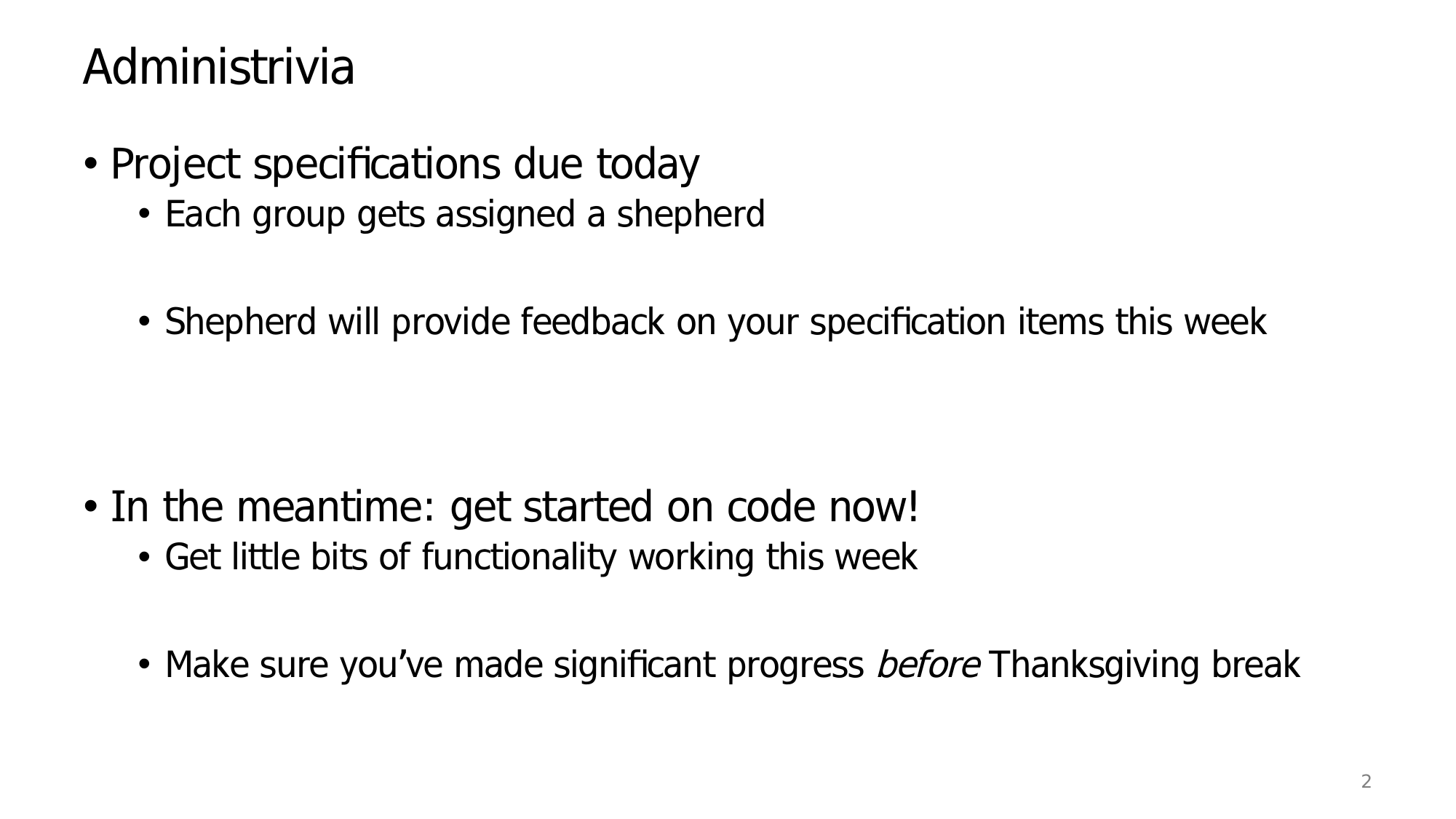

# Administrivia
Project specifications due today
Each group gets assigned a shepherd

Shepherd will provide feedback on your specification items this week

In the meantime: get started on code now!
Get little bits of functionality working this week

Make sure you’ve made significant progress before Thanksgiving break
2